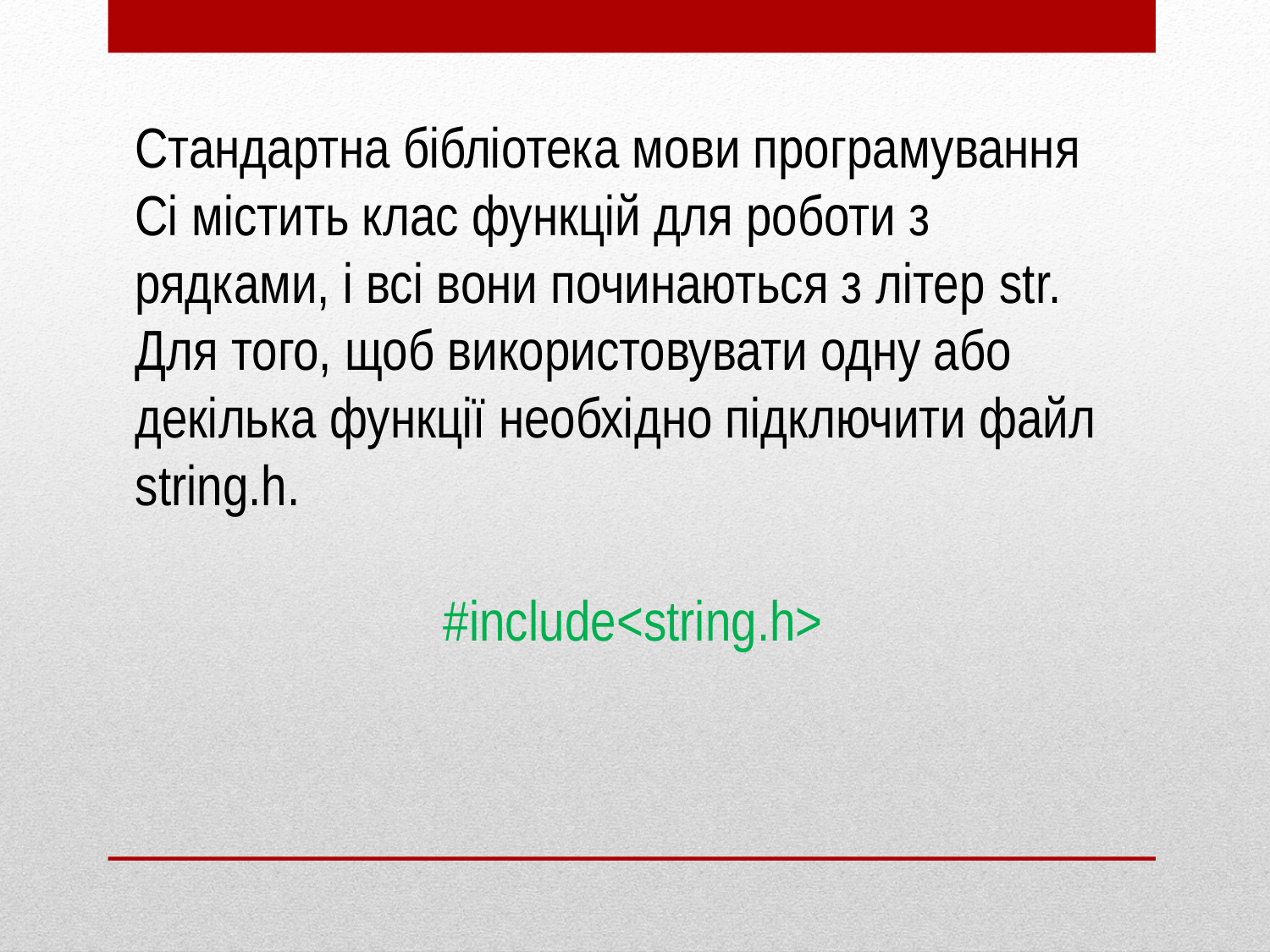

Стандартна бібліотека мови програмування Сі містить клас функцій для роботи з рядками, і всі вони починаються з літер str.
Для того, щоб використовувати одну або декілька функції необхідно підключити файл string.h.
#include<string.h>